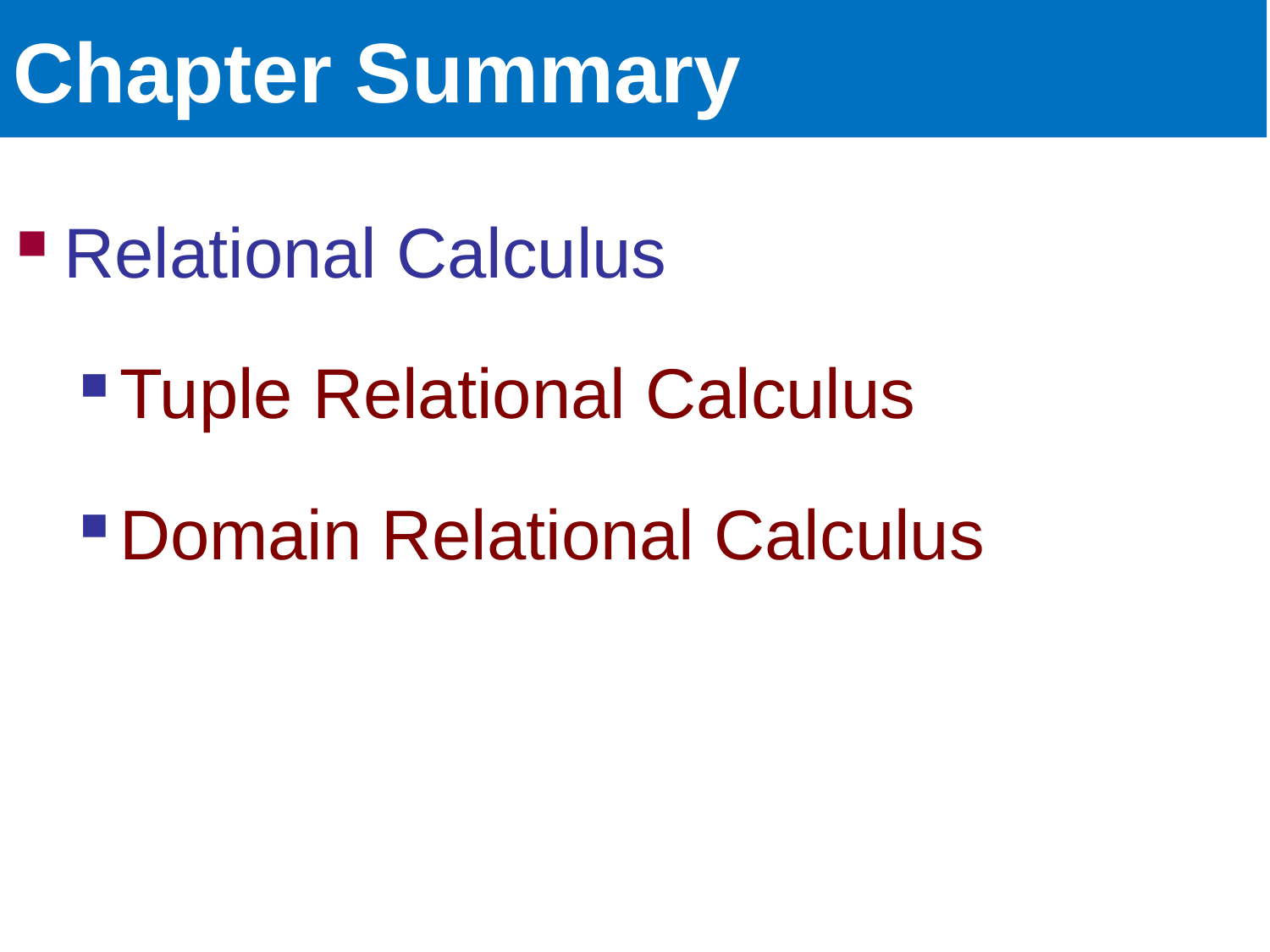

# Chapter Summary
Relational Calculus
Tuple Relational Calculus
Domain Relational Calculus